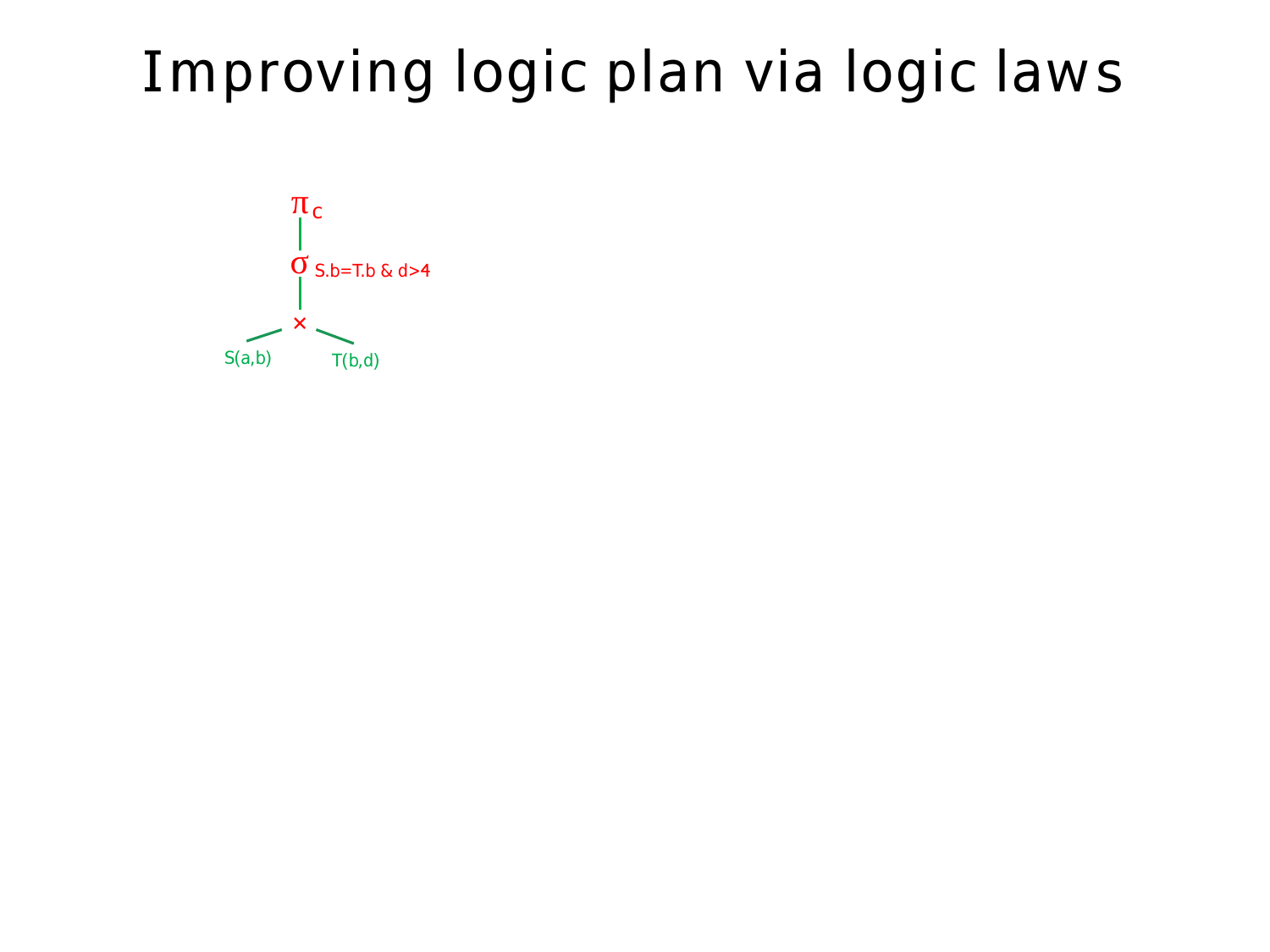

# Improving logic plan via logic laws
π
c
σ
S.b=T.b & d>4
×
S(a,b)
T(b,d)